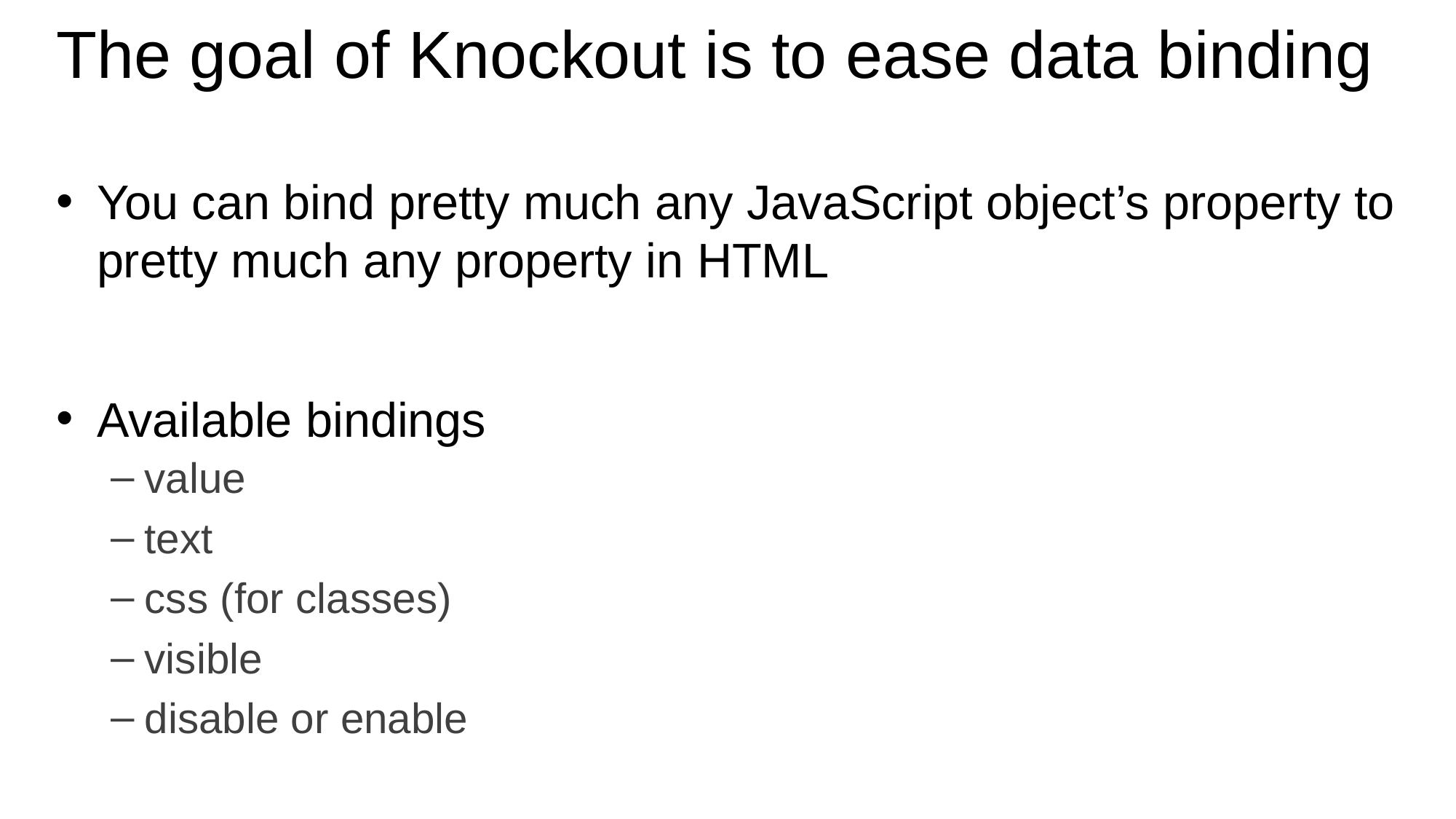

# The goal of Knockout is to ease data binding
You can bind pretty much any JavaScript object’s property to pretty much any property in HTML

Available bindings
value
text
css (for classes)
visible
disable or enable